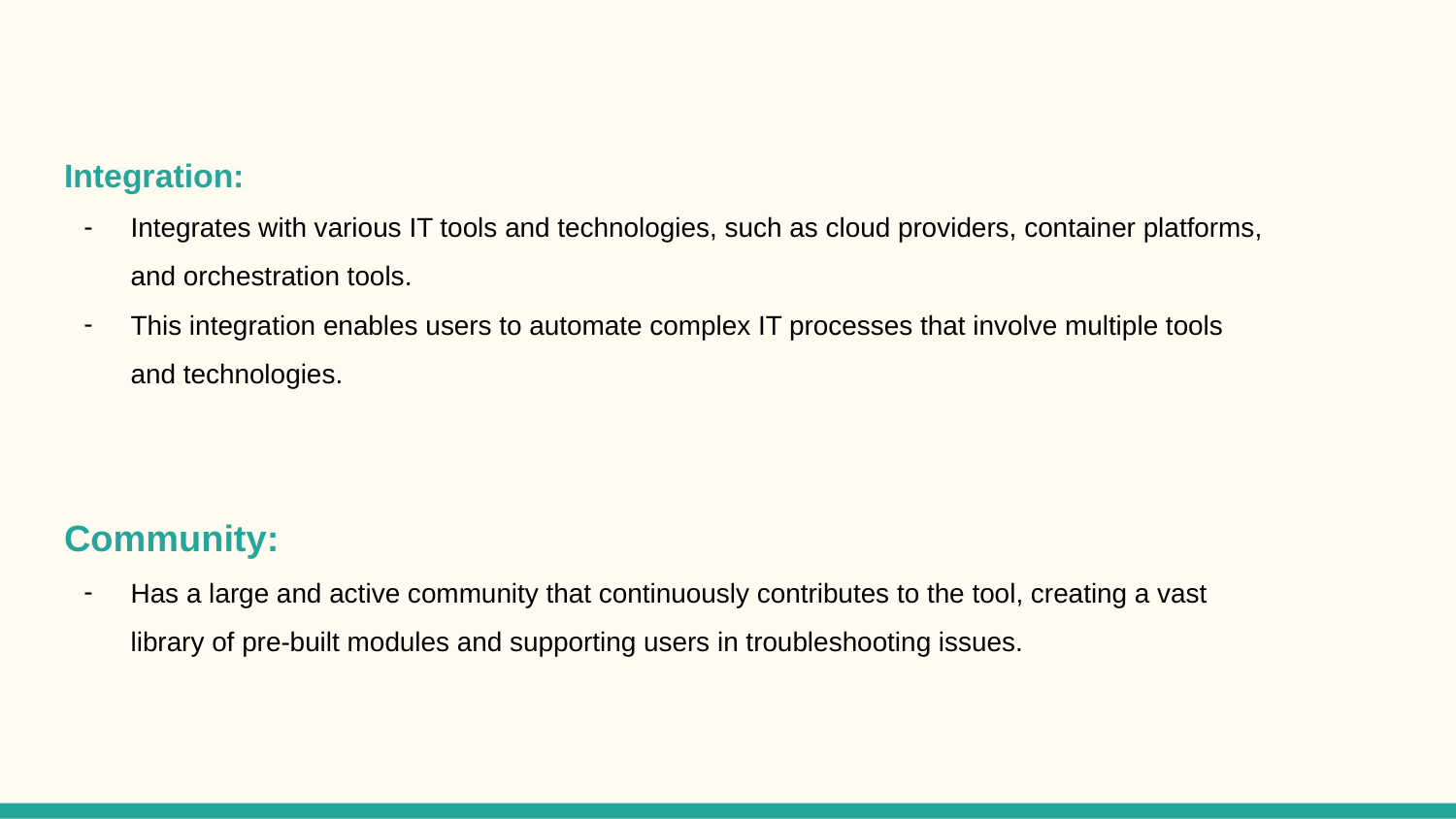

Integration:
Integrates with various IT tools and technologies, such as cloud providers, container platforms, and orchestration tools.
This integration enables users to automate complex IT processes that involve multiple tools and technologies.

Community:
Has a large and active community that continuously contributes to the tool, creating a vast library of pre-built modules and supporting users in troubleshooting issues.